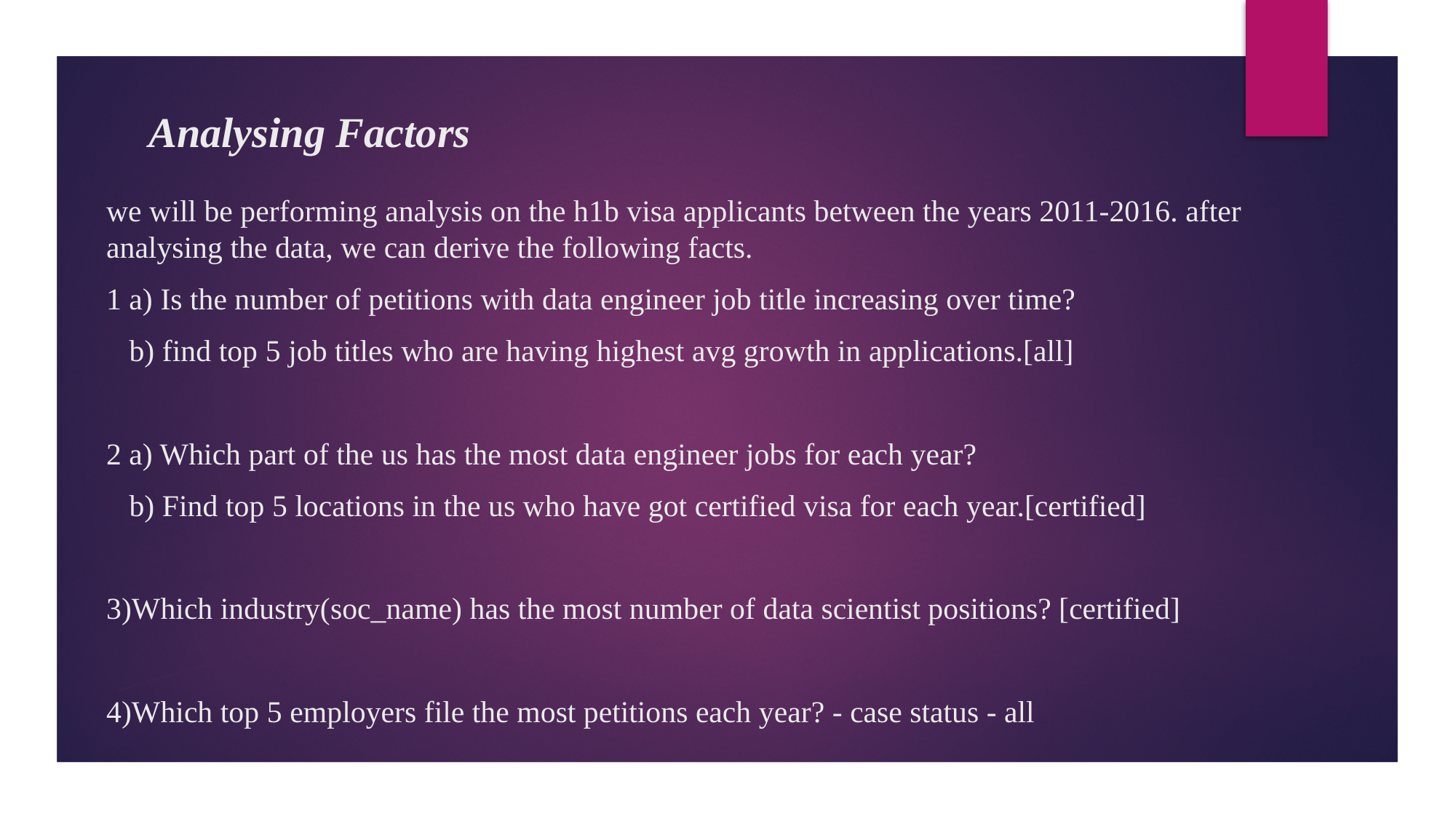

# Analysing Factors
we will be performing analysis on the h1b visa applicants between the years 2011-2016. after analysing the data, we can derive the following facts.
1 a) Is the number of petitions with data engineer job title increasing over time?
   b) find top 5 job titles who are having highest avg growth in applications.[all]

2 a) Which part of the us has the most data engineer jobs for each year?
   b) Find top 5 locations in the us who have got certified visa for each year.[certified]

3)Which industry(soc_name) has the most number of data scientist positions? [certified]

4)Which top 5 employers file the most petitions each year? - case status - all